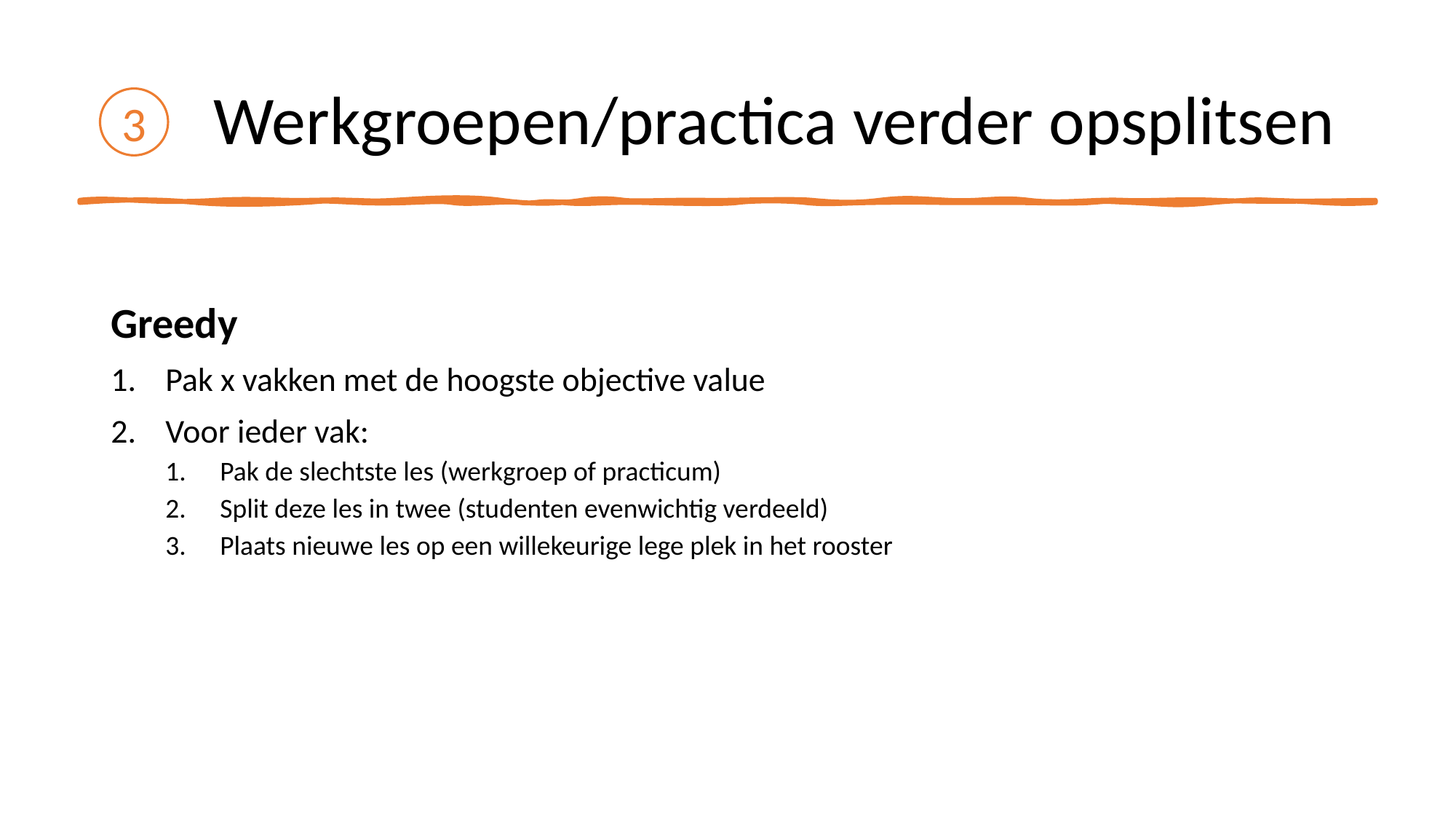

# Werkgroepen/practica verder opsplitsen
3

Greedy
Pak x vakken met de hoogste objective value
Voor ieder vak:
Pak de slechtste les (werkgroep of practicum)
Split deze les in twee (studenten evenwichtig verdeeld)
Plaats nieuwe les op een willekeurige lege plek in het rooster